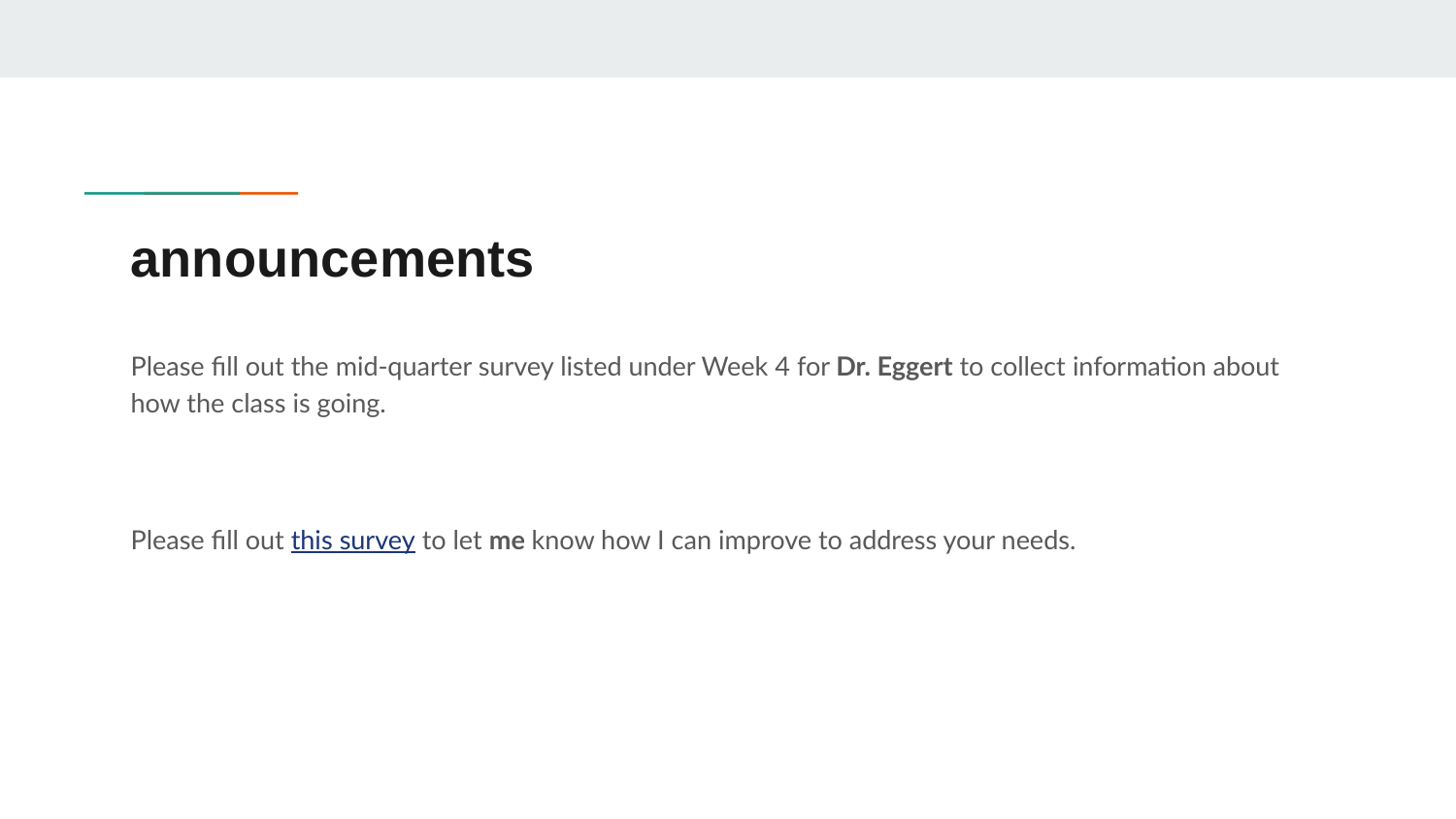

# announcements
Please fill out the mid-quarter survey listed under Week 4 for Dr. Eggert to collect information about how the class is going.

Please fill out this survey to let me know how I can improve to address your needs.